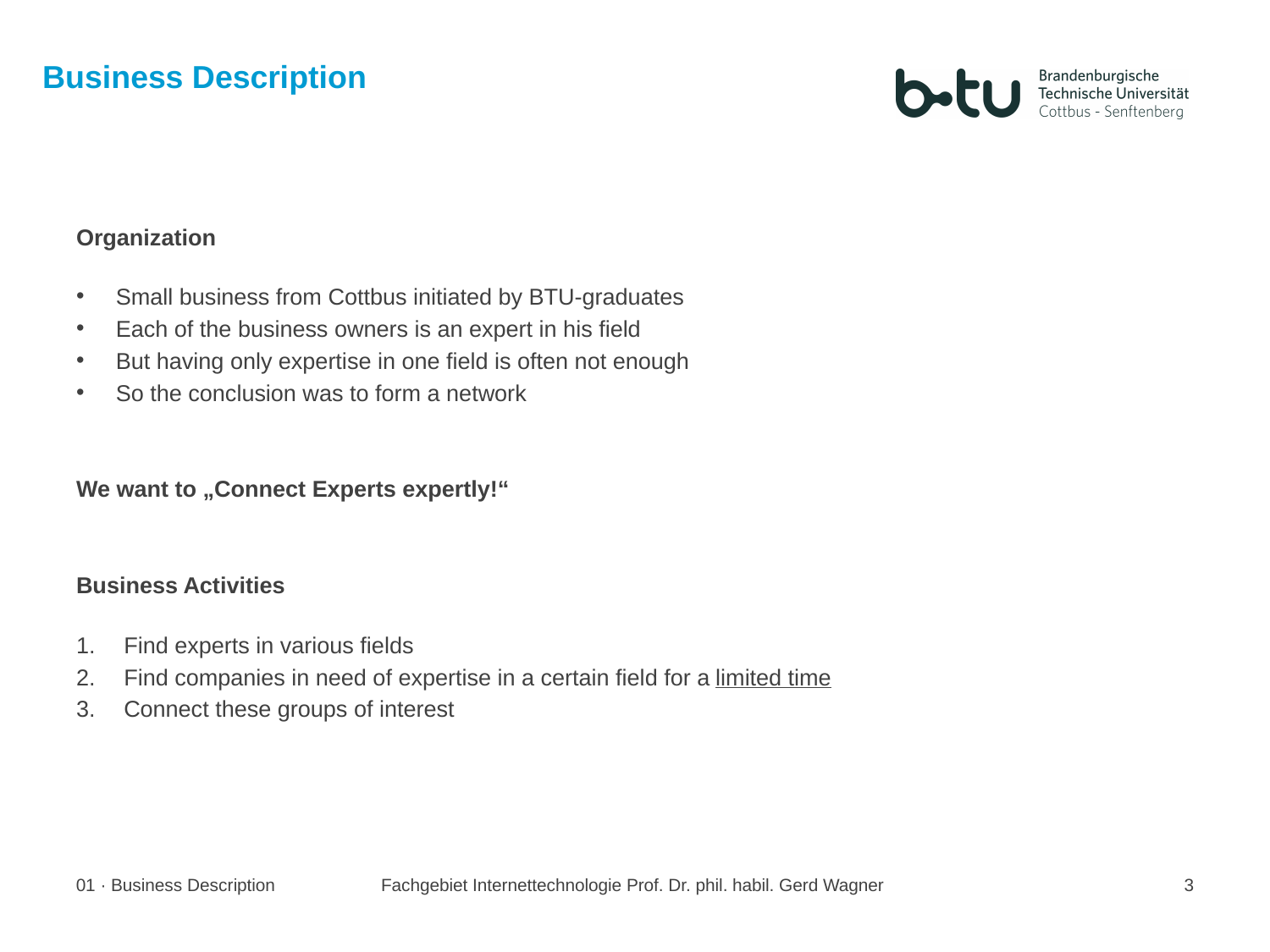

Business Description
Organization
Small business from Cottbus initiated by BTU-graduates
Each of the business owners is an expert in his field
But having only expertise in one field is often not enough
So the conclusion was to form a network

We want to „Connect Experts expertly!“

Business Activities
Find experts in various fields
Find companies in need of expertise in a certain field for a limited time
Connect these groups of interest

Fachgebiet Internettechnologie Prof. Dr. phil. habil. Gerd Wagner
01 · Business Description
3